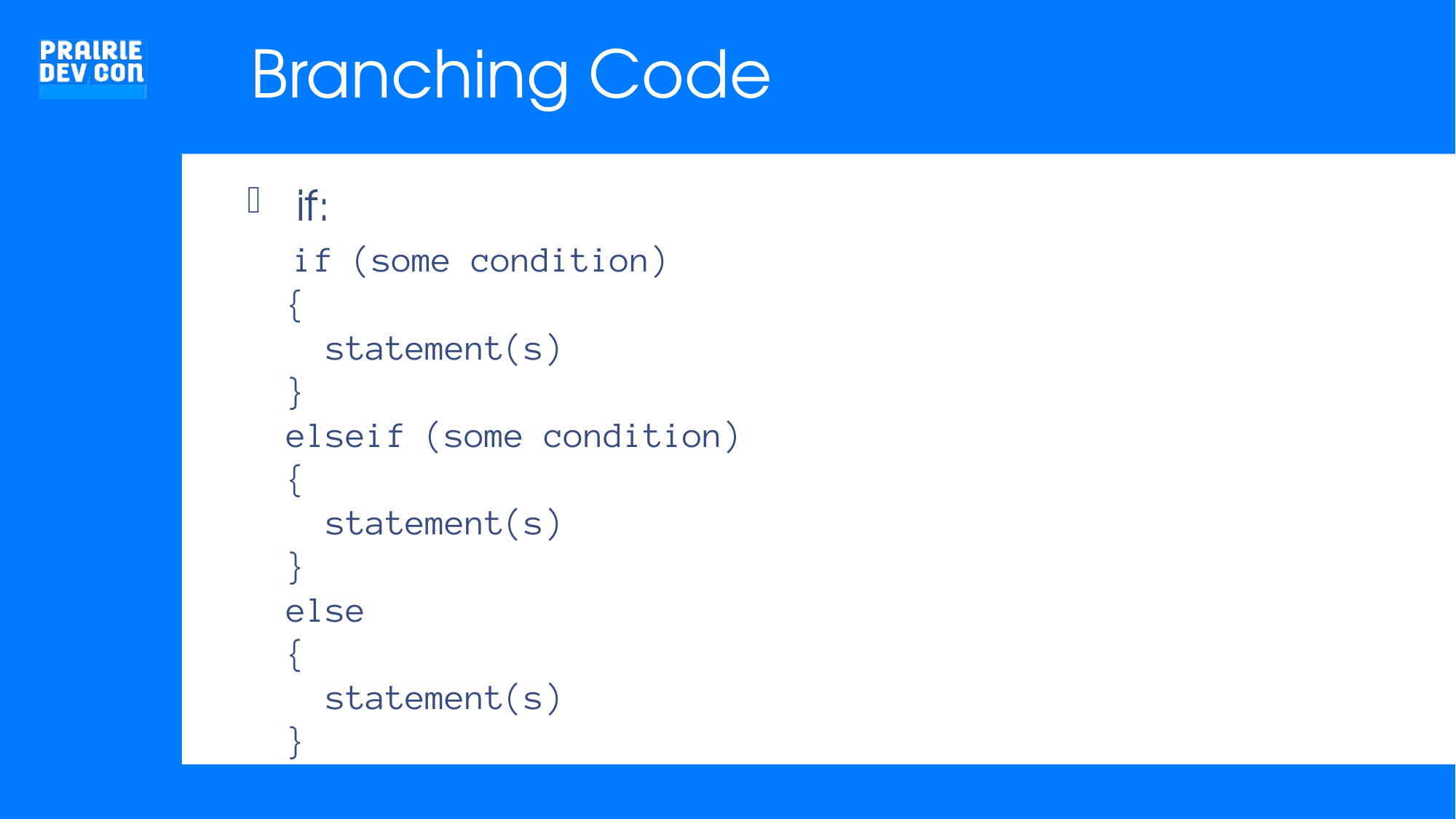

# Branching Code
if:
  if (some condition)
  {
    statement(s)
  }
  elseif (some condition)
  {
    statement(s)
  }
  else
  {
    statement(s)
  }